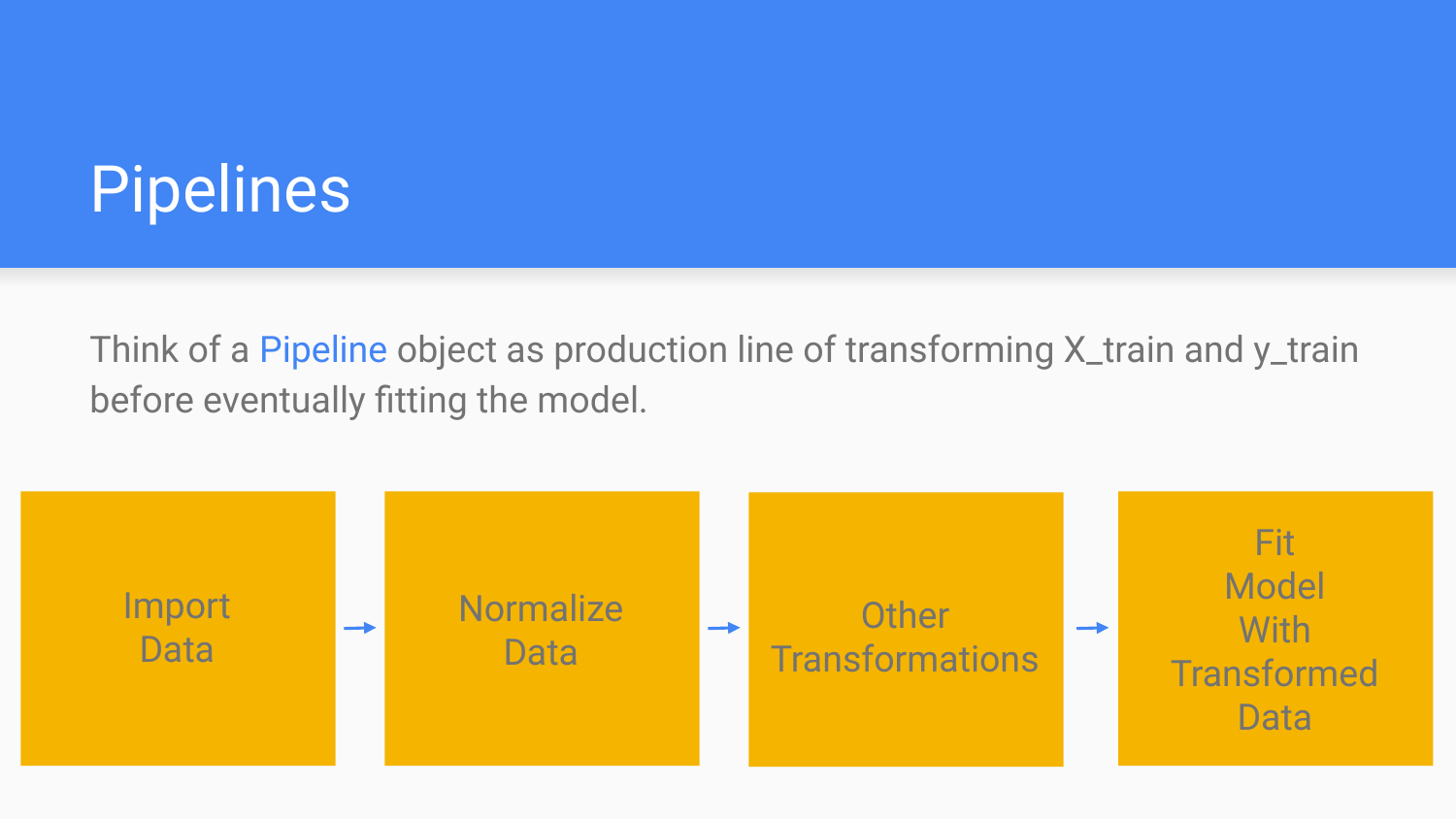

# Pipelines
Think of a Pipeline object as production line of transforming X_train and y_train before eventually fitting the model.

Normalize
Data
Fit
Model
With Transformed Data
Import
Data
Other
Transformations